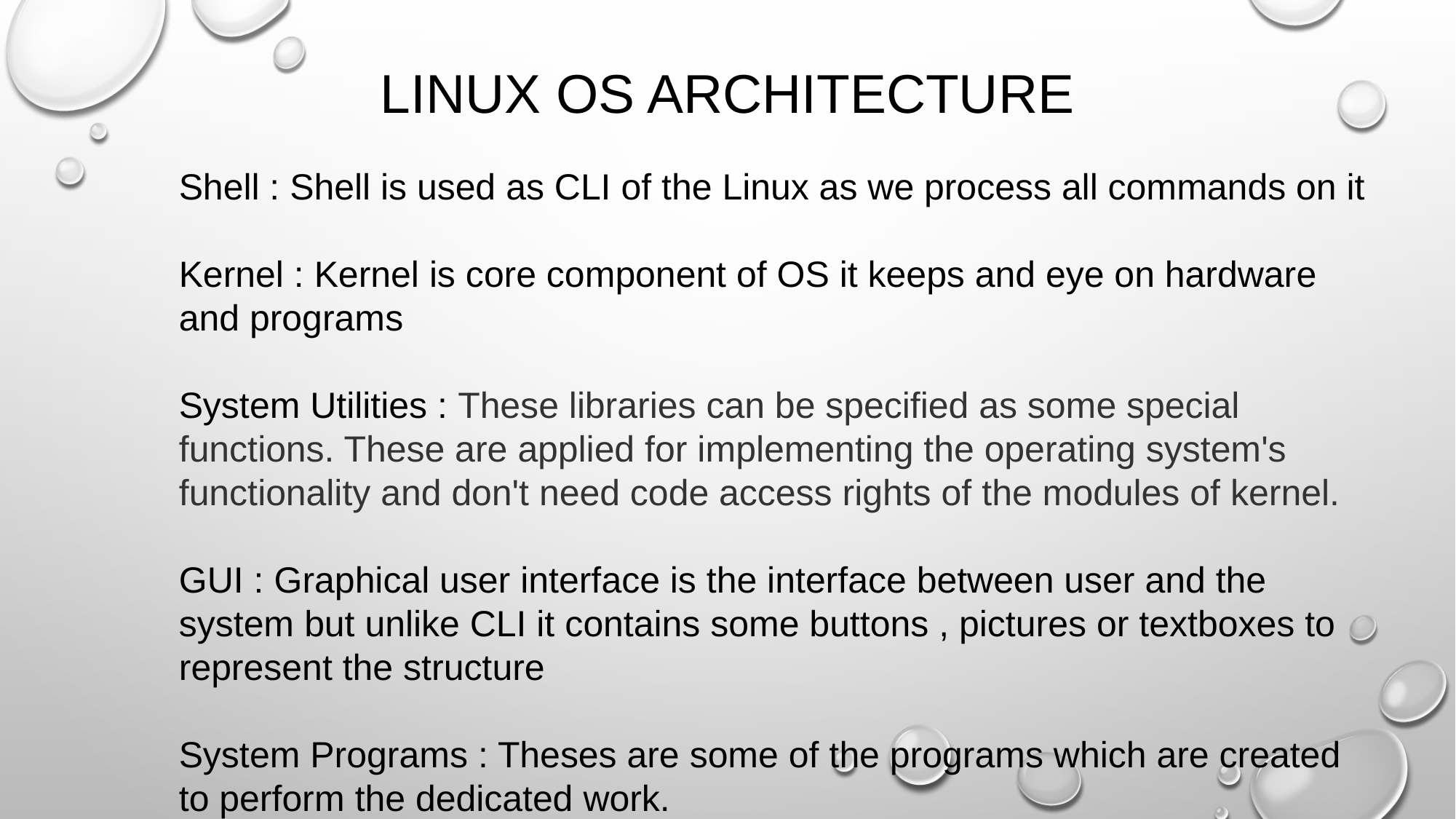

# Linux OS Architecture
Shell : Shell is used as CLI of the Linux as we process all commands on it

Kernel : Kernel is core component of OS it keeps and eye on hardware and programs

System Utilities : These libraries can be specified as some special functions. These are applied for implementing the operating system's functionality and don't need code access rights of the modules of kernel.

GUI : Graphical user interface is the interface between user and the system but unlike CLI it contains some buttons , pictures or textboxes to represent the structure

System Programs : Theses are some of the programs which are created to perform the dedicated work.